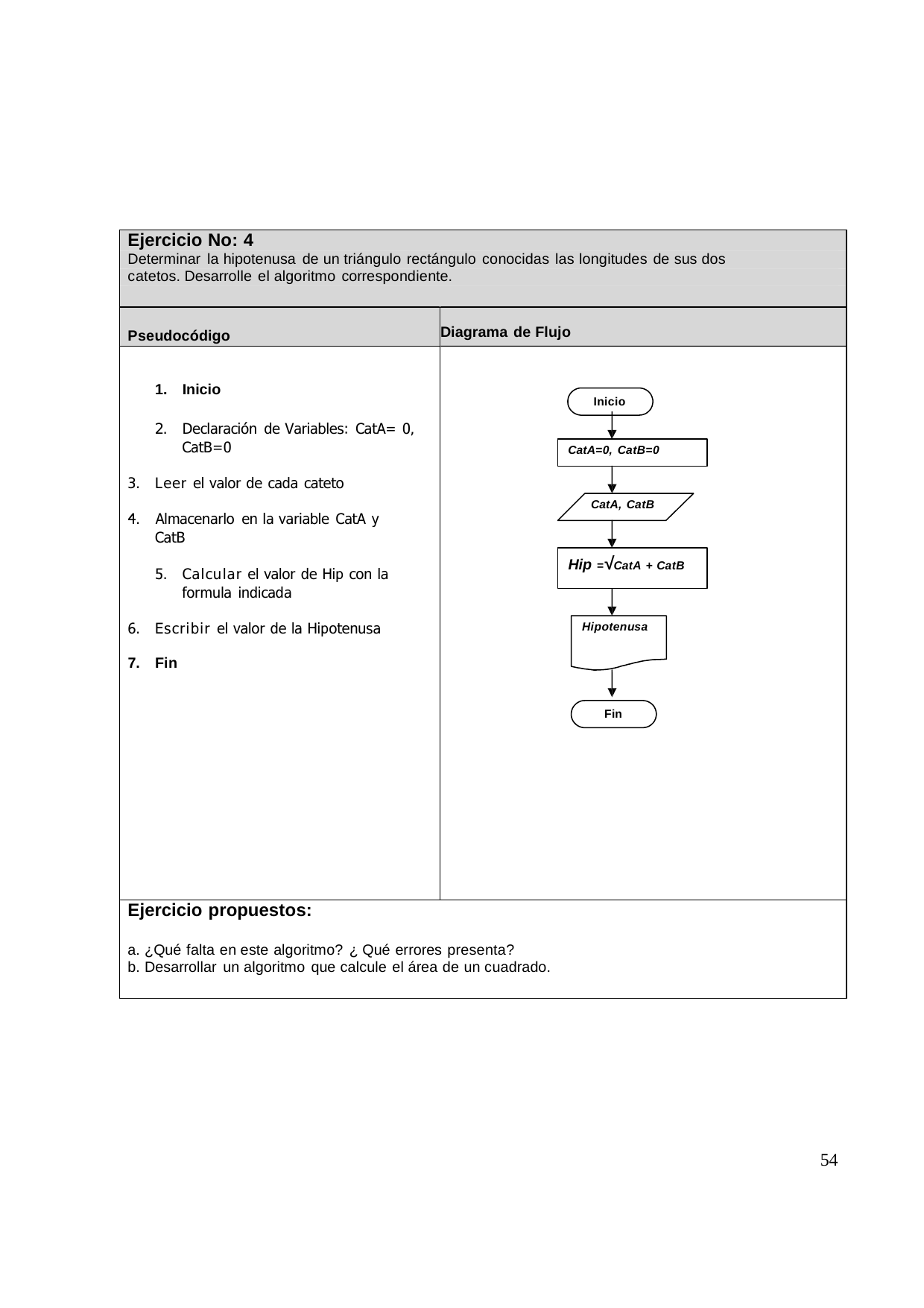

Ejercicio No: 4
Determinar la hipotenusa de un triángulo rectángulo conocidas las longitudes de sus dos catetos. Desarrolle el algoritmo correspondiente.

Pseudocódigo

Diagrama de Flujo

1.   Inicio
2.   Declaración de Variables: CatA= 0, CatB=0
3.   Leer el valor de cada cateto
4.   Almacenarlo en la variable CatA y
CatB
5.   Calcular el valor de Hip con la formula indicada
6.   Escribir el valor de la Hipotenusa
7.   Fin

Inicio
CatA=0, CatB=0
CatA, CatB
Hip =√CatA + CatB
Hipotenusa
Fin

Ejercicio propuestos:
a. ¿Qué falta en este algoritmo? ¿ Qué errores presenta?
b. Desarrollar un algoritmo que calcule el área de un cuadrado.

54